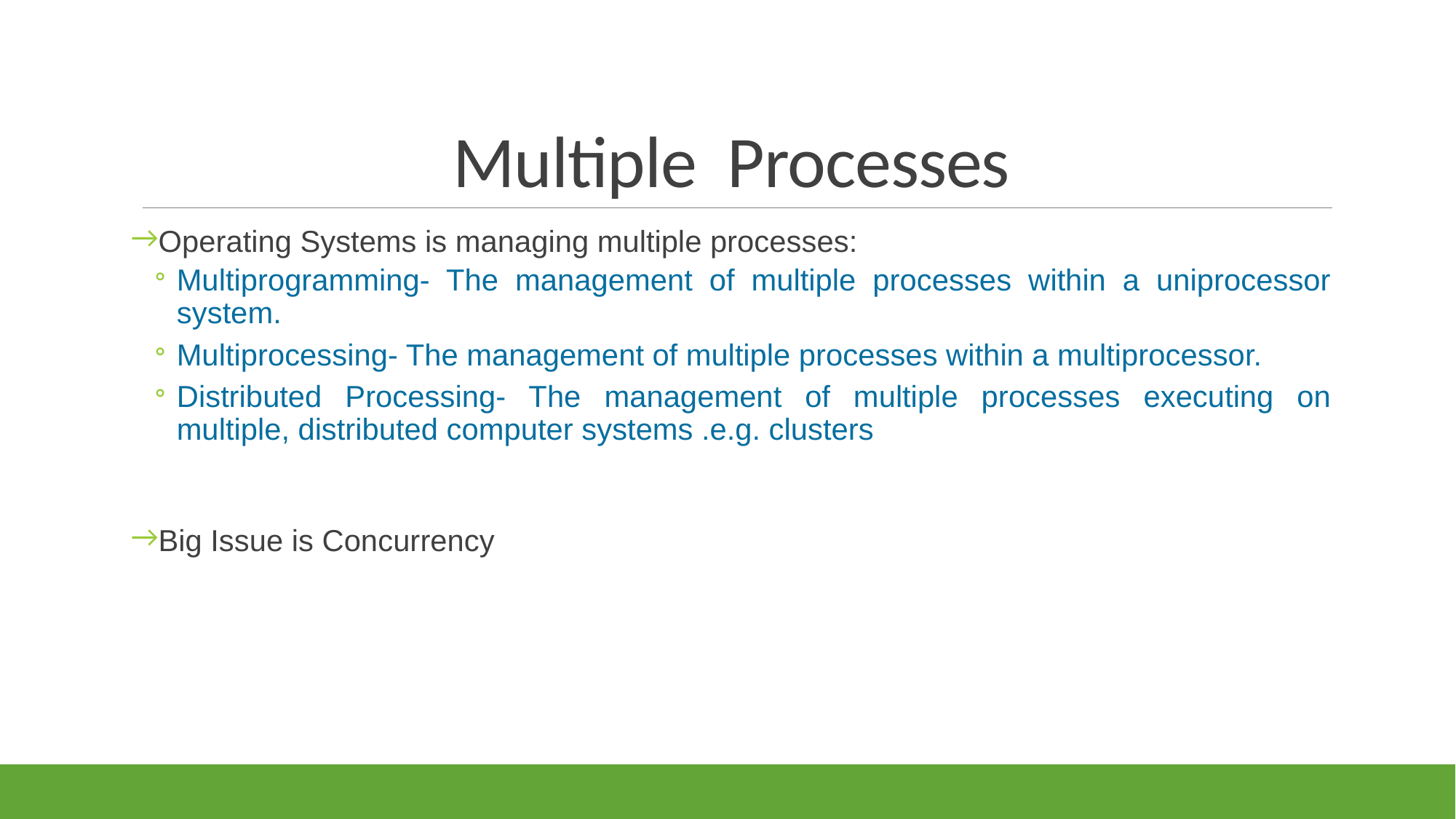

# Multiple  Processes
Operating Systems is managing multiple processes:
Multiprogramming- The management of multiple processes within a uniprocessor system.
Multiprocessing- The management of multiple processes within a multiprocessor.
Distributed Processing- The management of multiple processes executing on multiple, distributed computer systems .e.g. clusters

Big Issue is Concurrency